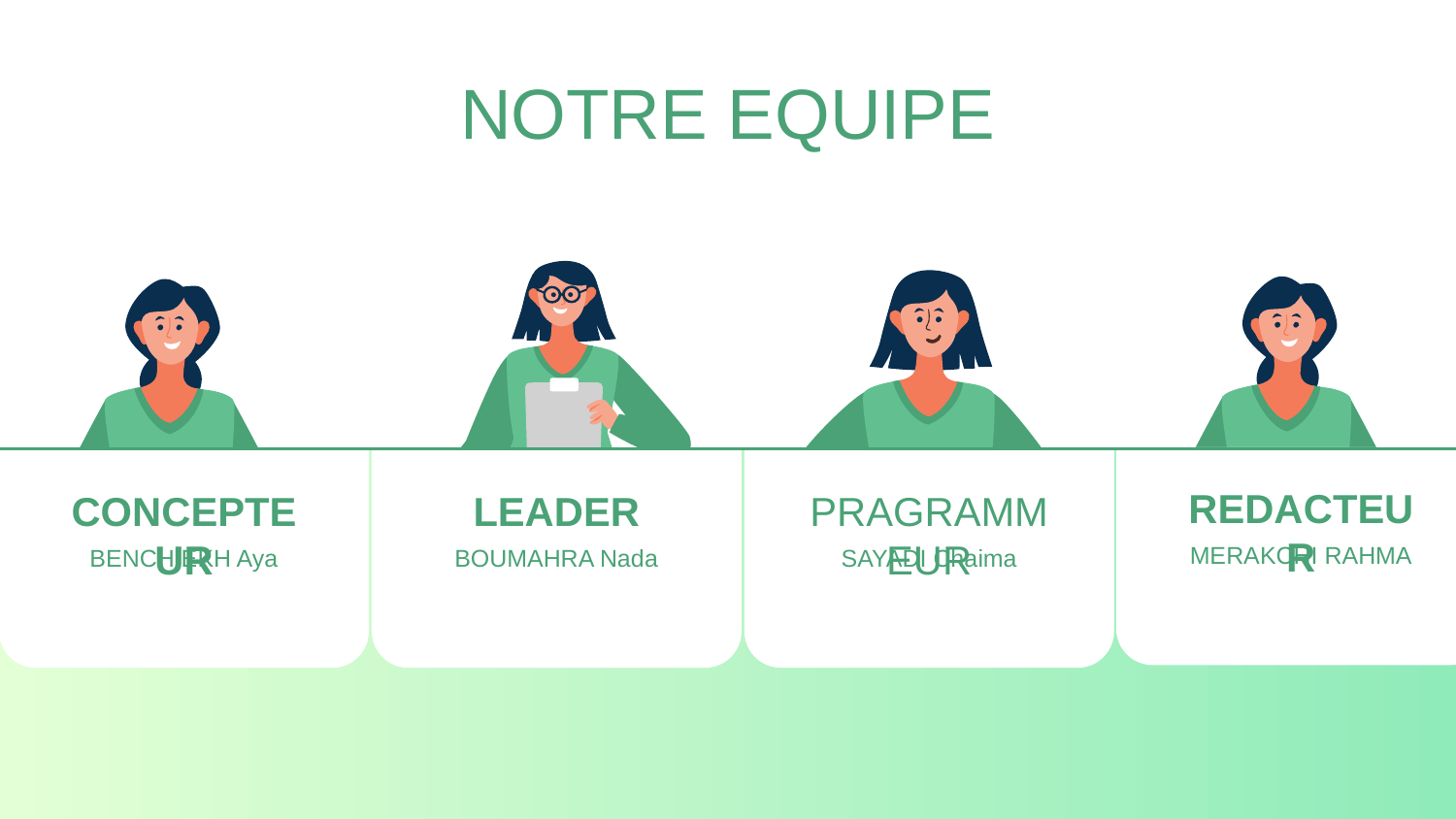

# NOTRE EQUIPE

REDACTEUR
CONCEPTEUR
LEADER

PRAGRAMMEUR
MERAKCHI RAHMA
BENCHIEKH Aya
BOUMAHRA Nada
SAYADI Chaima